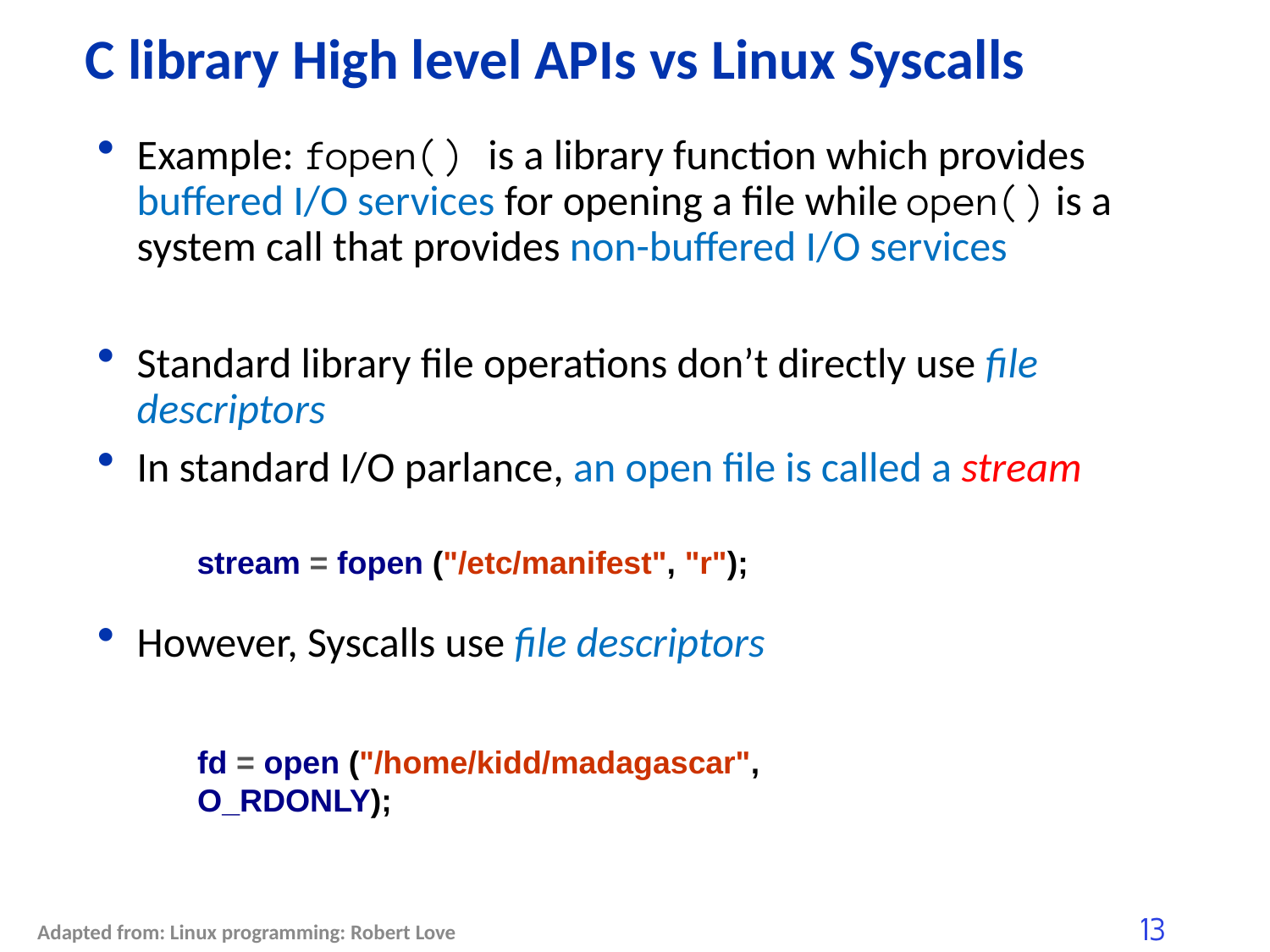

# C library High level APIs vs Linux Syscalls
Example: fopen() is a library function which provides buffered I/O services for opening a file while open() is a system call that provides non-buffered I/O services

Standard library file operations don’t directly use file descriptors
In standard I/O parlance, an open file is called a stream

However, Syscalls use file descriptors

stream = fopen ("/etc/manifest", "r");
fd = open ("/home/kidd/madagascar", O_RDONLY);
Adapted from: Linux programming: Robert Love